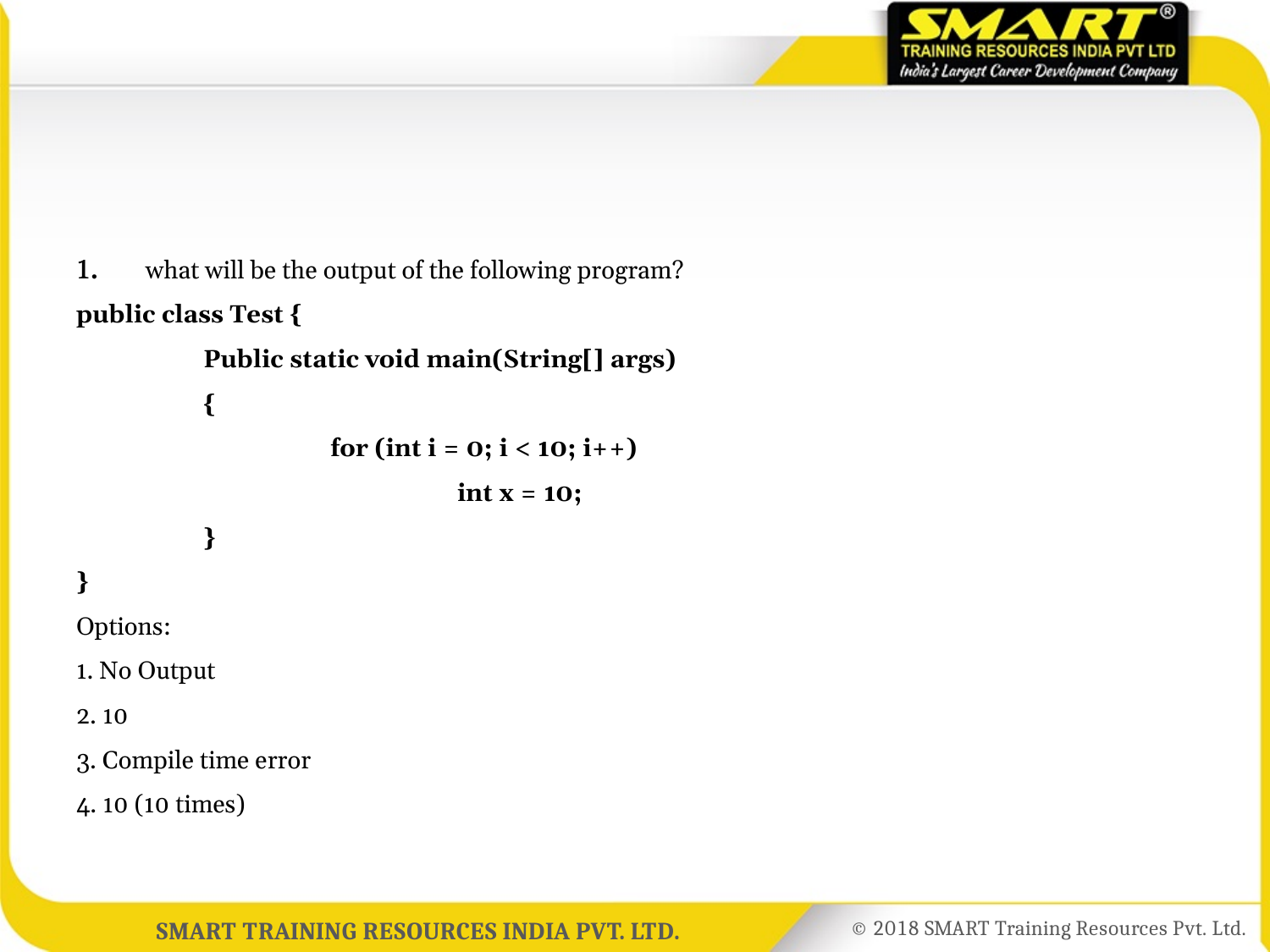

what will be the output of the following program?
public class Test {
	Public static void main(String[] args)
	{
		for (int i = 0; i < 10; i++)
			int x = 10;
	}
}
Options:
1. No Output
2. 10
3. Compile time error
4. 10 (10 times)